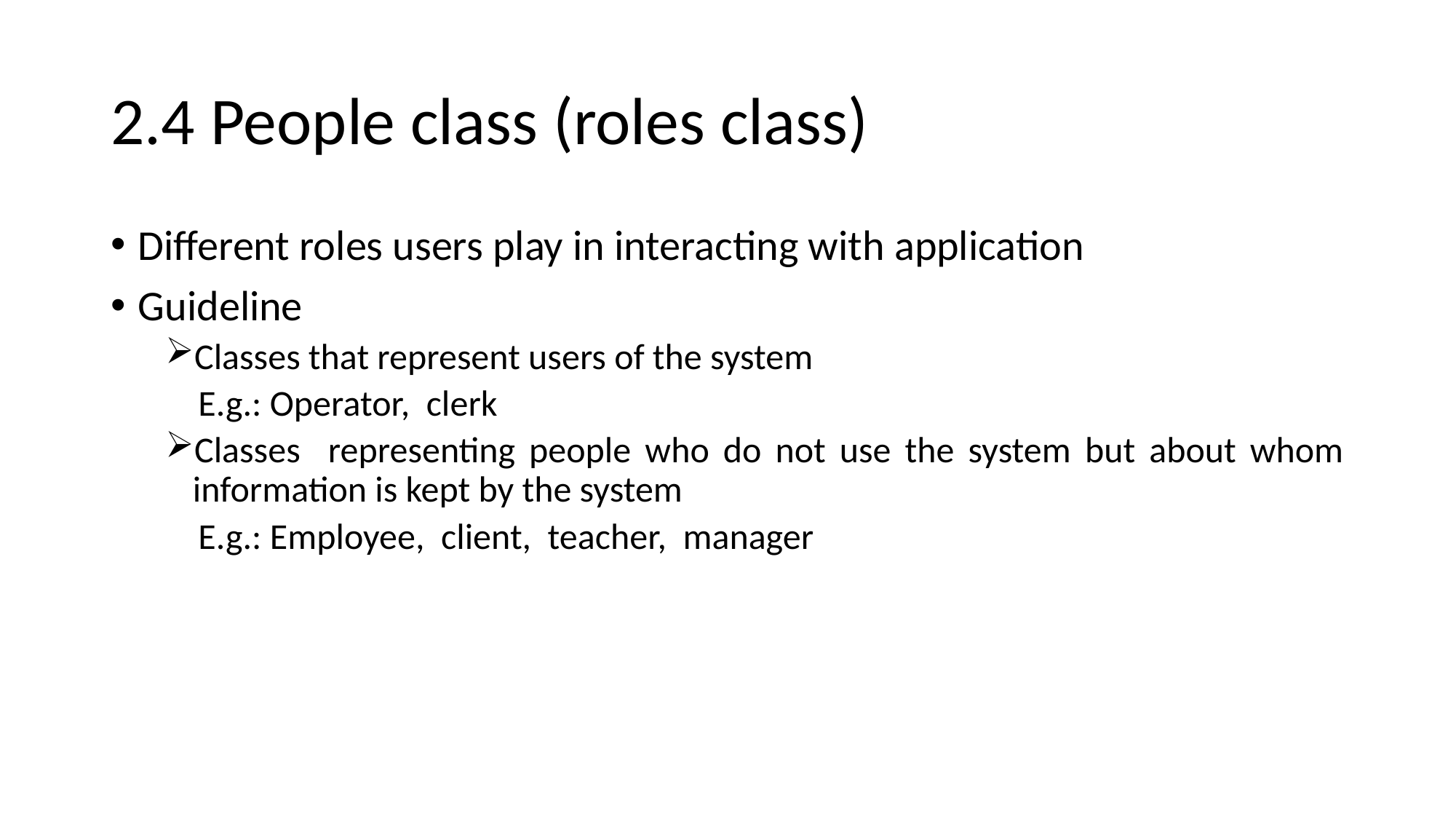

# 2.4 People class (roles class)
Different roles users play in interacting with application
Guideline
Classes that represent users of the system
    E.g.: Operator,  clerk
Classes  representing people who do not use the system but about whom information is kept by the system
    E.g.: Employee,  client,  teacher,  manager